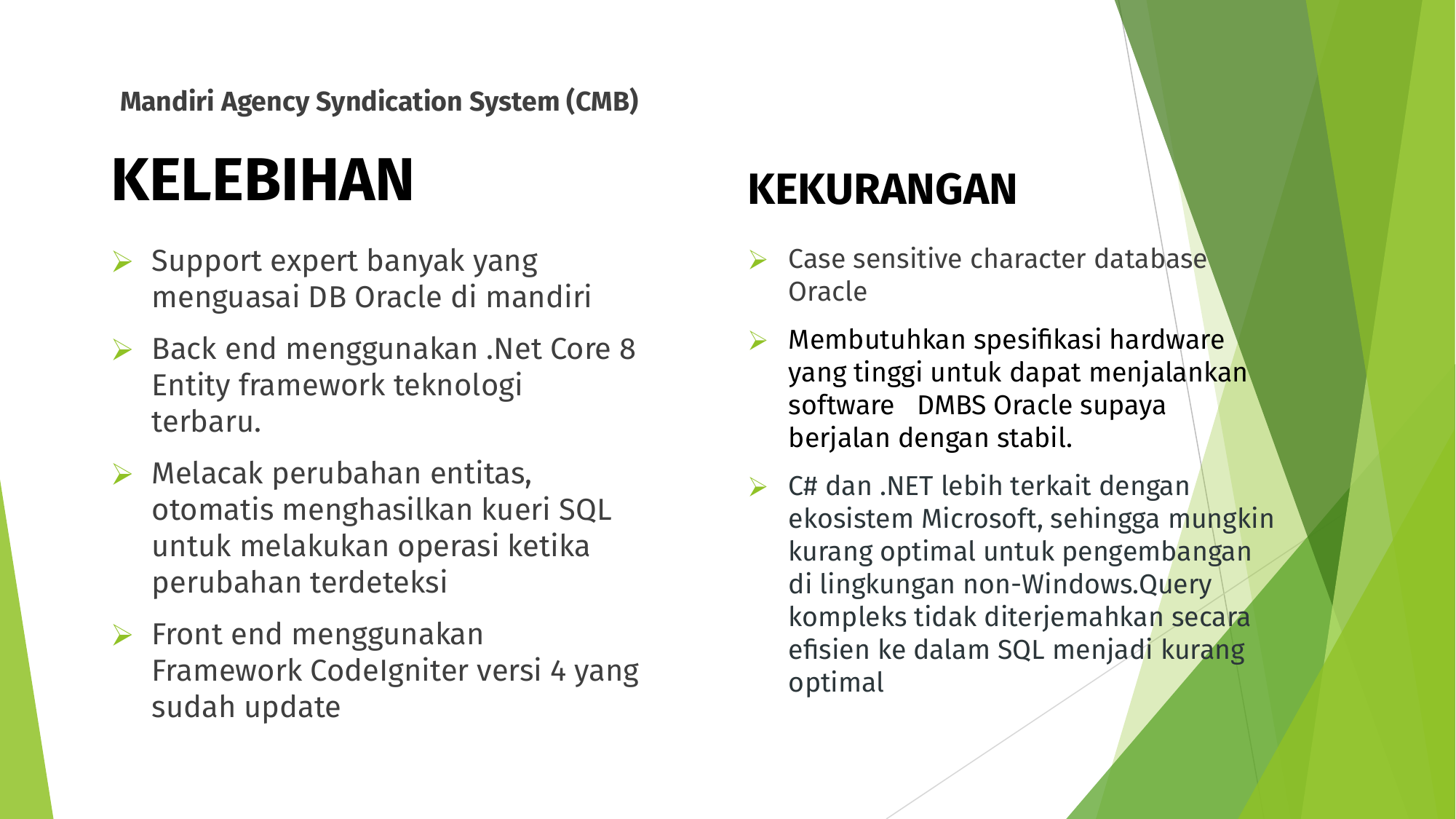

Mandiri Agency Syndication System (CMB)
# KELEBIHAN
KEKURANGAN
Support expert banyak yang menguasai DB Oracle di mandiri
Back end menggunakan .Net Core 8 Entity framework teknologi terbaru.
Melacak perubahan entitas, otomatis menghasilkan kueri SQL untuk melakukan operasi ketika perubahan terdeteksi
Front end menggunakan Framework CodeIgniter versi 4 yang sudah update
Case sensitive character database Oracle
Membutuhkan spesifikasi hardware yang tinggi untuk dapat menjalankan software   DMBS Oracle supaya berjalan dengan stabil.
C# dan .NET lebih terkait dengan ekosistem Microsoft, sehingga mungkin kurang optimal untuk pengembangan di lingkungan non-Windows.Query kompleks tidak diterjemahkan secara efisien ke dalam SQL menjadi kurang optimal